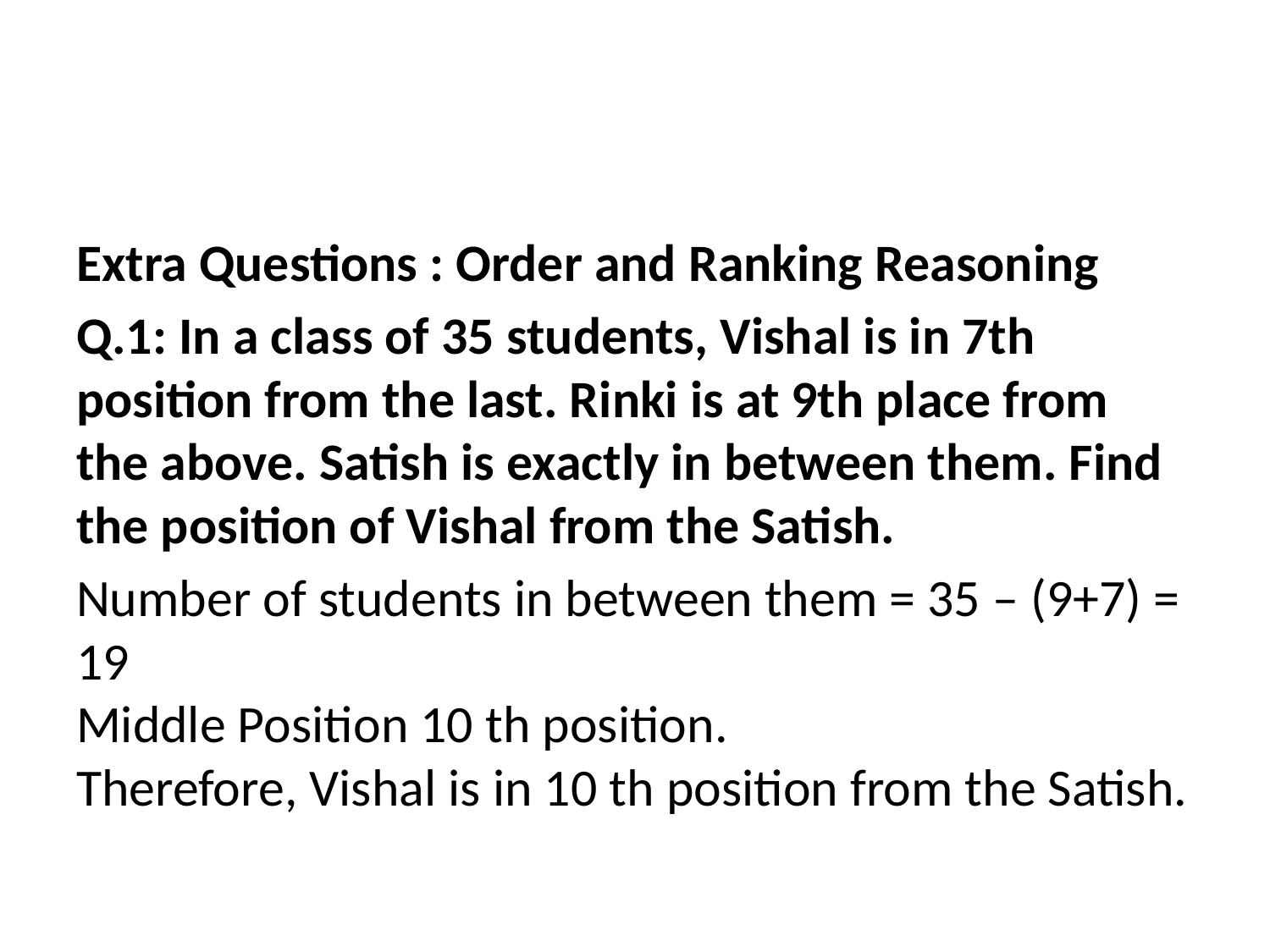

#
Extra Questions : Order and Ranking Reasoning
Q.1: In a class of 35 students, Vishal is in 7th position from the last. Rinki is at 9th place from the above. Satish is exactly in between them. Find the position of Vishal from the Satish.
Number of students in between them = 35 – (9+7) = 19
Middle Position 10 th position.
Therefore, Vishal is in 10 th position from the Satish.